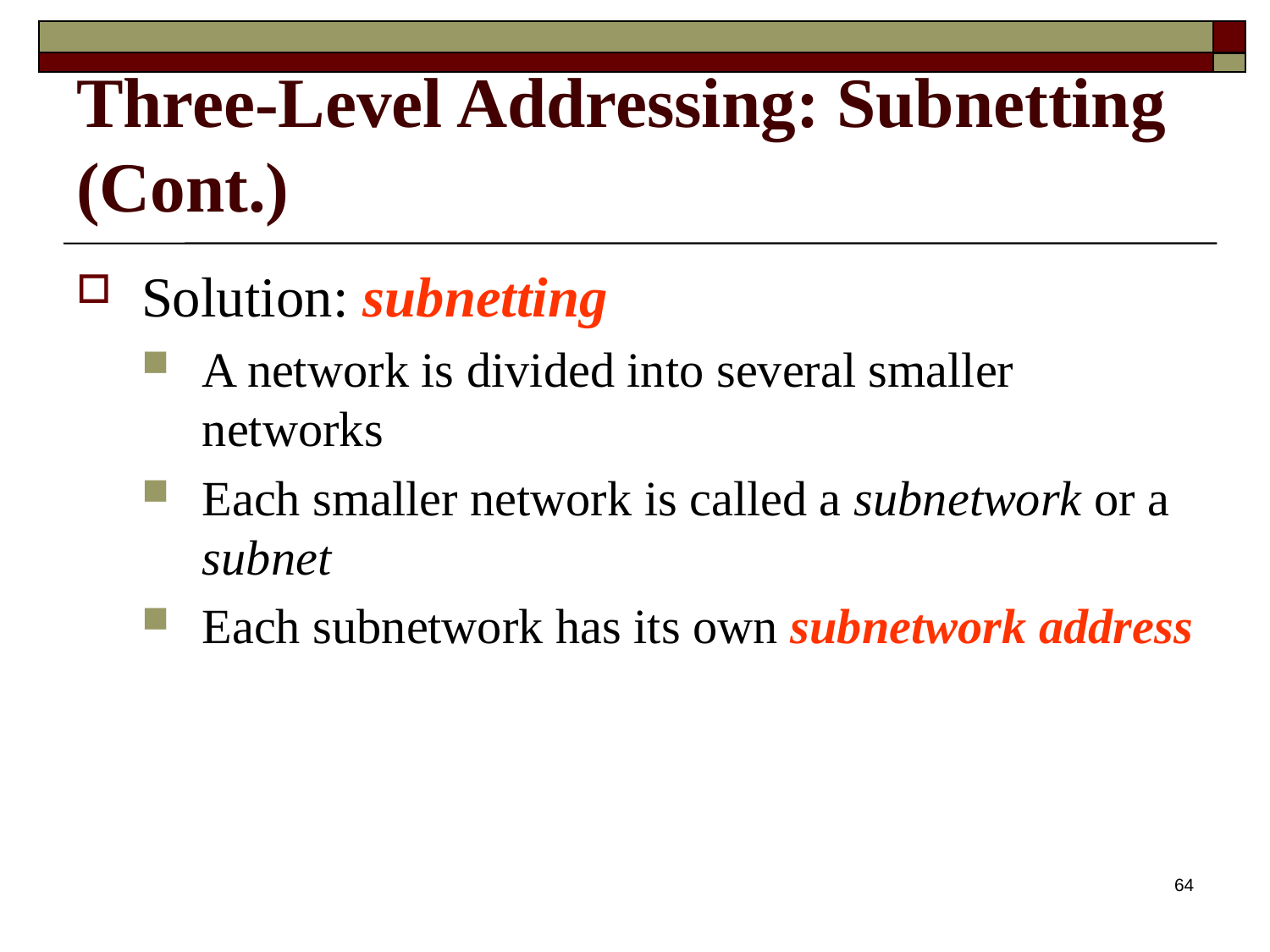

# Three-Level Addressing: Subnetting (Cont.)
Solution: subnetting
A network is divided into several smaller networks
Each smaller network is called a subnetwork or a subnet
Each subnetwork has its own subnetwork address

64